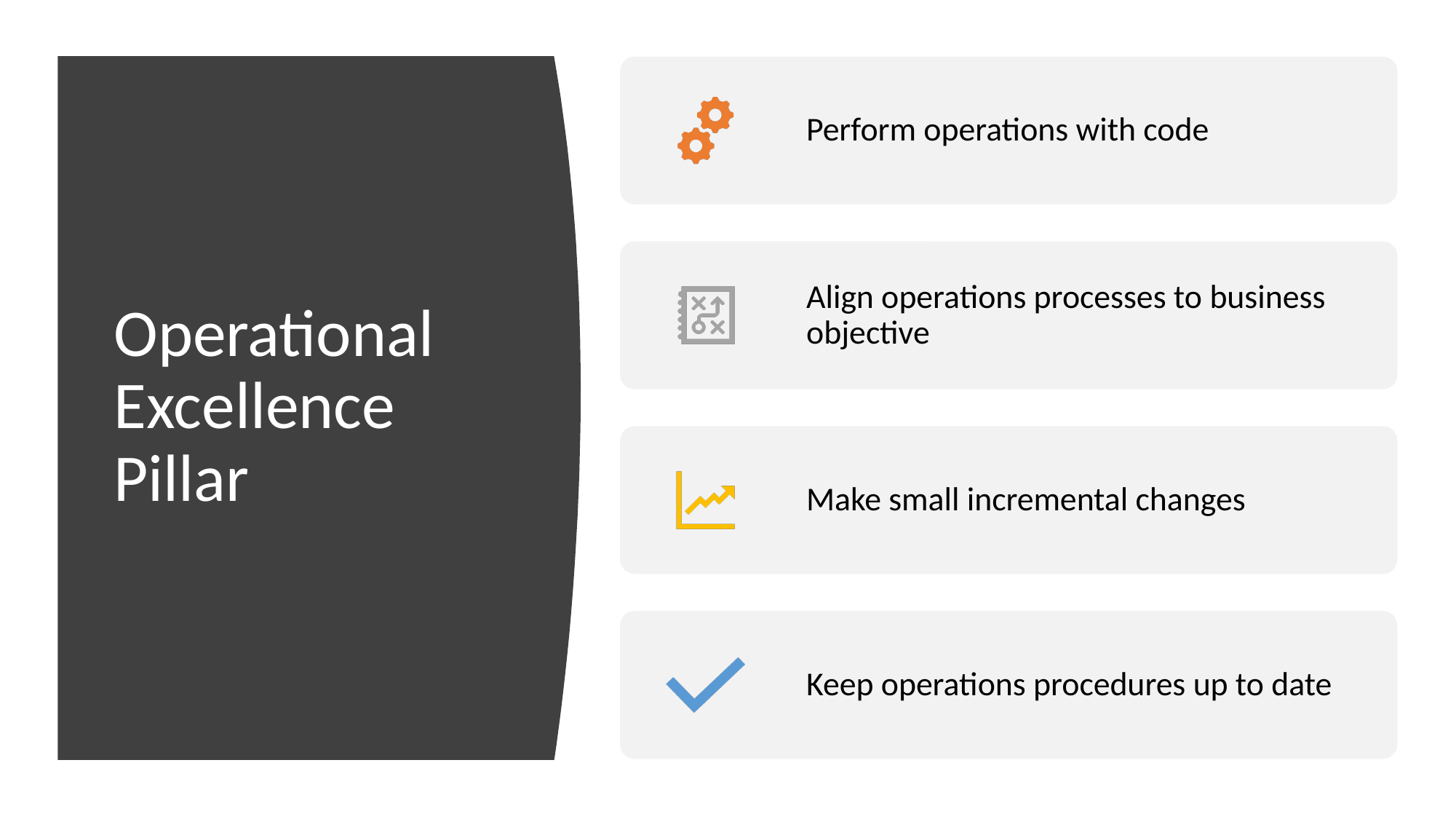

Perform operations with code
Align operations processes to business objective
Make small incremental changes
Keep operations procedures up to date

# Operational Excellence Pillar